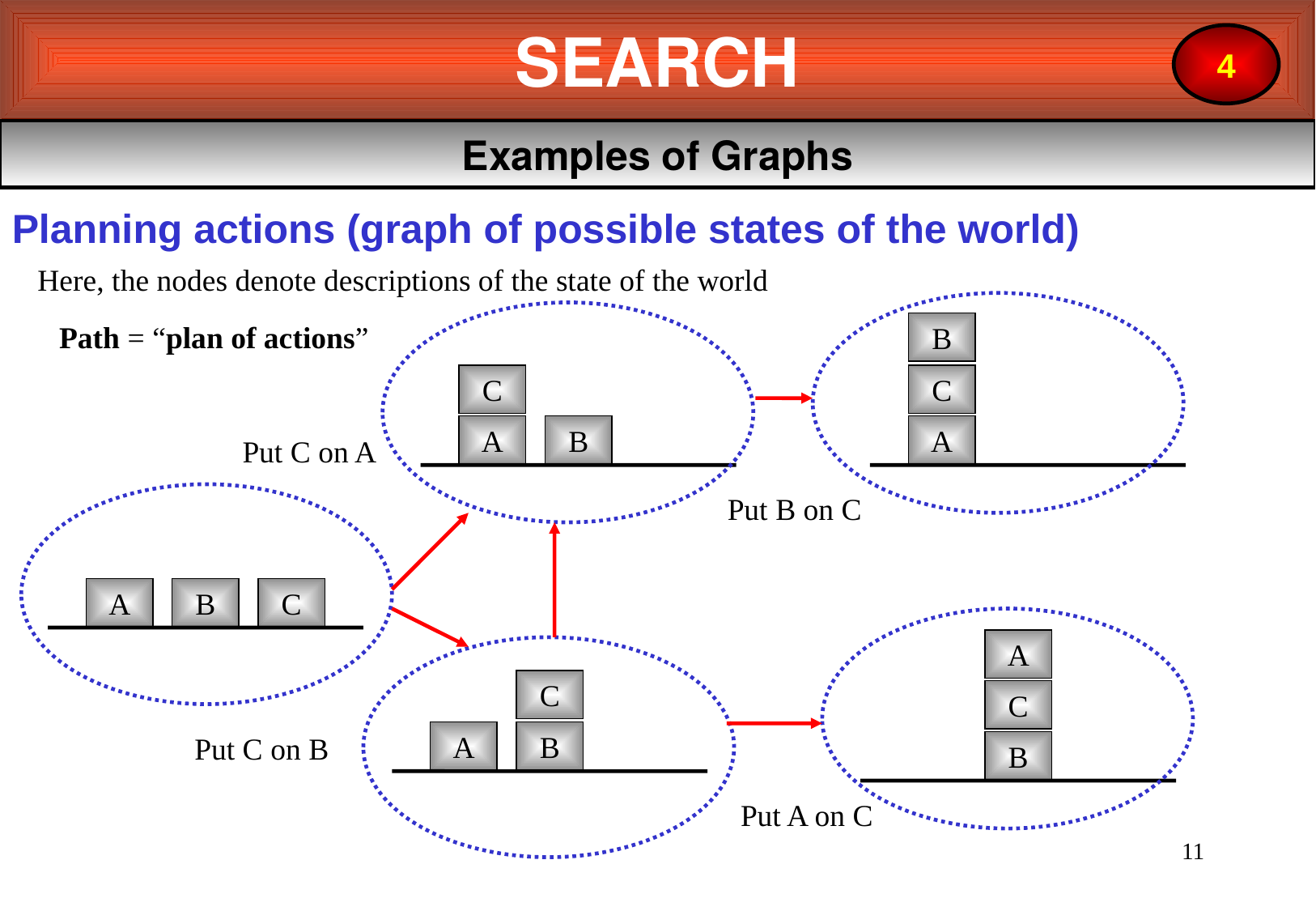

SEARCH
4
Examples of Graphs
Planning actions (graph of possible states of the world)
Here, the nodes denote descriptions of the state of the world

Path = “plan of actions”
B
C
C

A
B
A
Put C on A

Put B on C

A
B
C

A

C
C
A
B
Put C on B

B

Put A on C
11